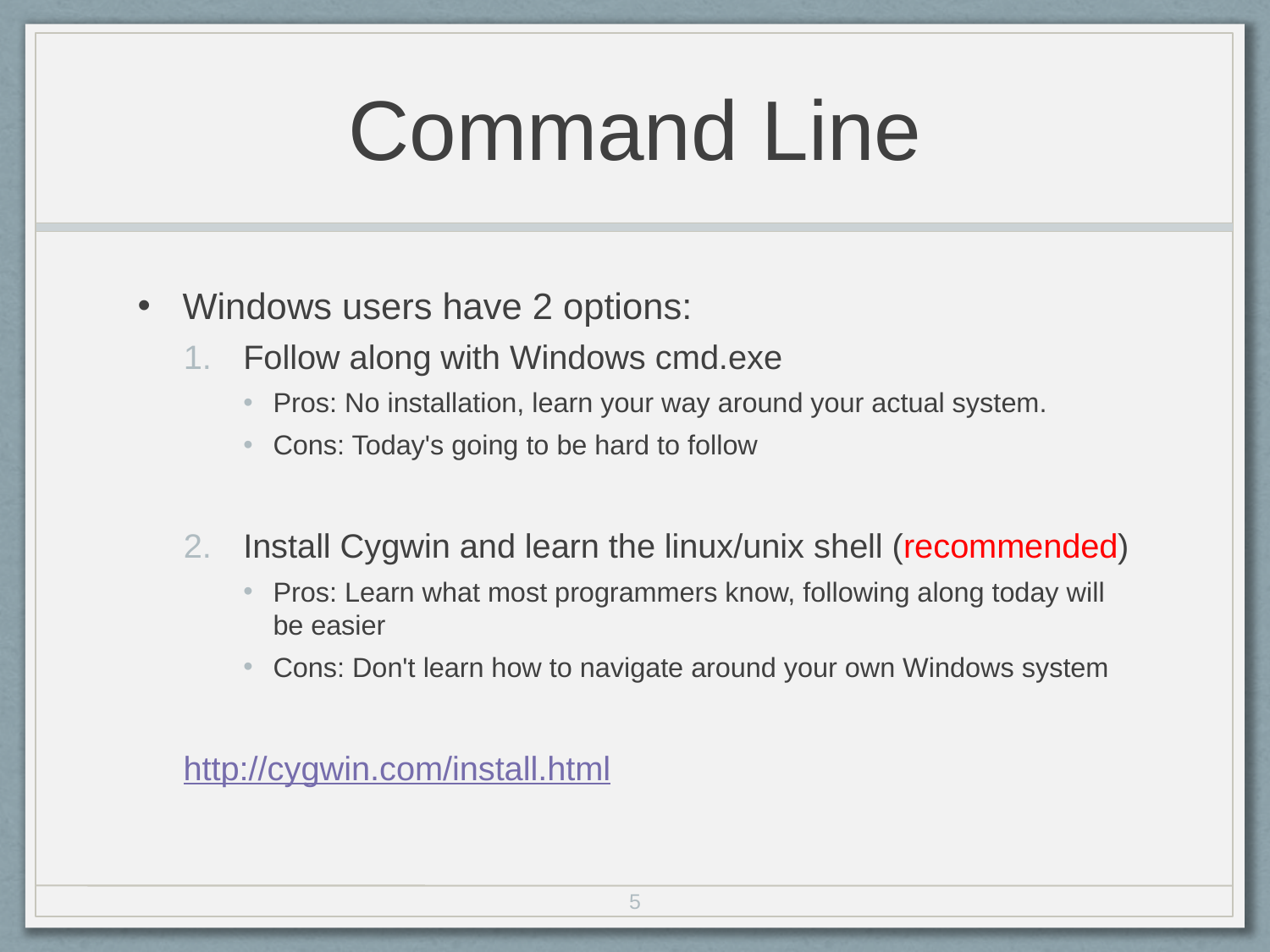

# Command Line
Windows users have 2 options:
Follow along with Windows cmd.exe
Pros: No installation, learn your way around your actual system.
Cons: Today's going to be hard to follow

Install Cygwin and learn the linux/unix shell (recommended)
Pros: Learn what most programmers know, following along today will be easier
Cons: Don't learn how to navigate around your own Windows system

http://cygwin.com/install.html

5